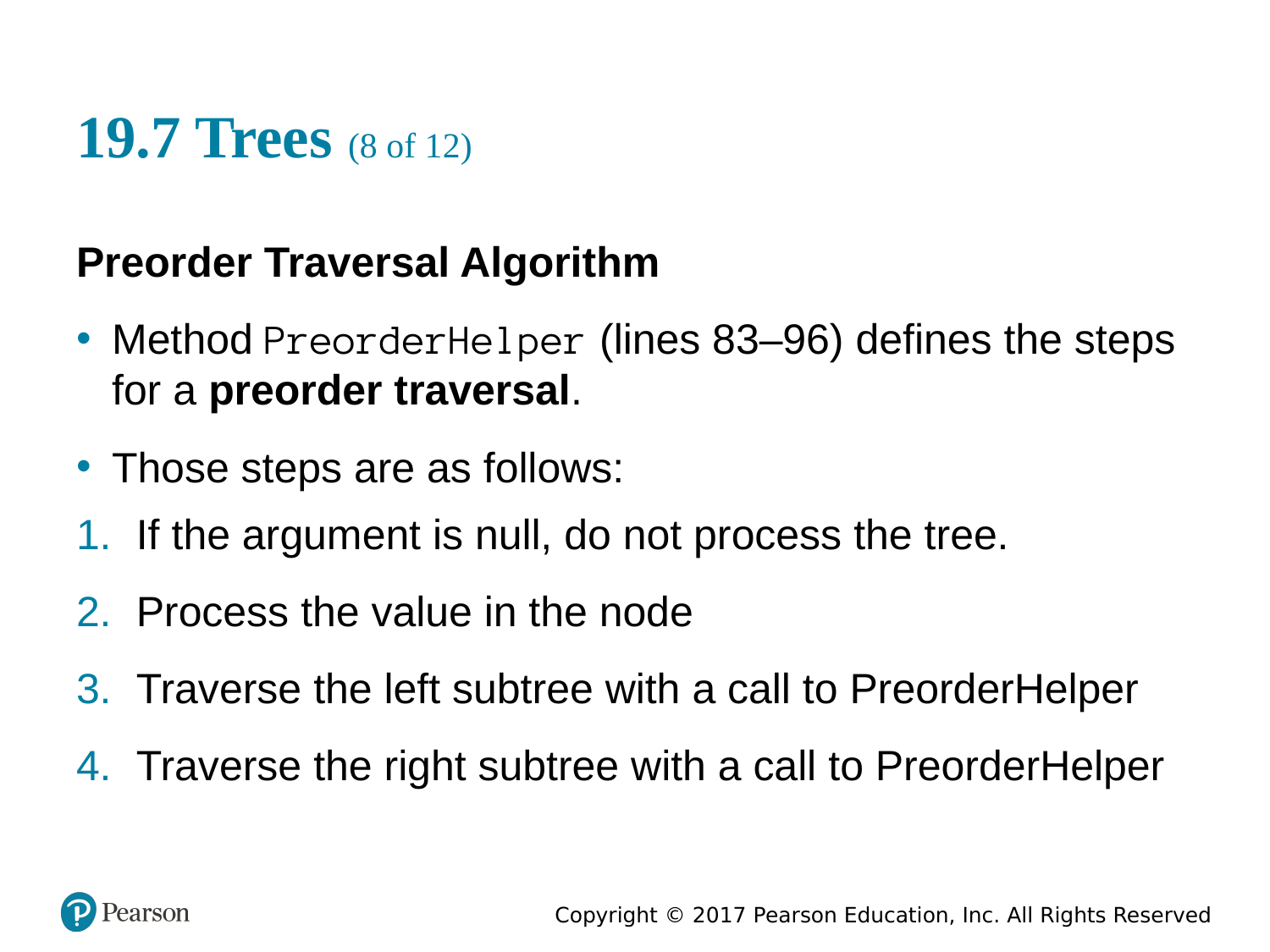

# 19.7 Trees (8 of 12)
Preorder Traversal Algorithm
Method PreorderHelper (lines 83–96) defines the steps for a preorder traversal.
Those steps are as follows:
If the argument is null, do not process the tree.
Process the value in the node
Traverse the left subtree with a call to PreorderHelper
Traverse the right subtree with a call to PreorderHelper